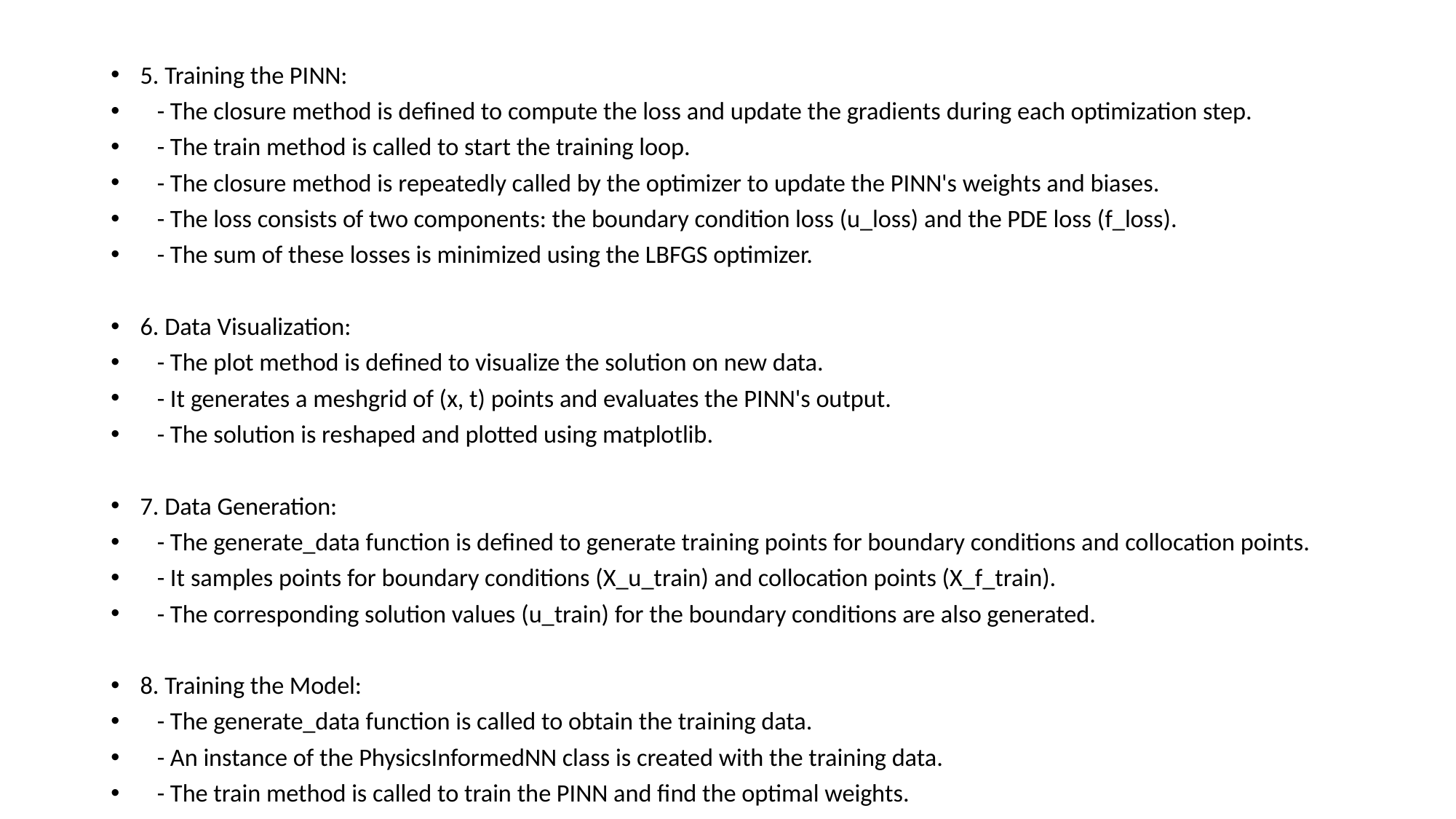

5. Training the PINN:
   - The closure method is defined to compute the loss and update the gradients during each optimization step.
   - The train method is called to start the training loop.
   - The closure method is repeatedly called by the optimizer to update the PINN's weights and biases.
   - The loss consists of two components: the boundary condition loss (u_loss) and the PDE loss (f_loss).
   - The sum of these losses is minimized using the LBFGS optimizer.

6. Data Visualization:
   - The plot method is defined to visualize the solution on new data.
   - It generates a meshgrid of (x, t) points and evaluates the PINN's output.
   - The solution is reshaped and plotted using matplotlib.

7. Data Generation:
   - The generate_data function is defined to generate training points for boundary conditions and collocation points.
   - It samples points for boundary conditions (X_u_train) and collocation points (X_f_train).
   - The corresponding solution values (u_train) for the boundary conditions are also generated.

8. Training the Model:
   - The generate_data function is called to obtain the training data.
   - An instance of the PhysicsInformedNN class is created with the training data.
   - The train method is called to train the PINN and find the optimal weights.